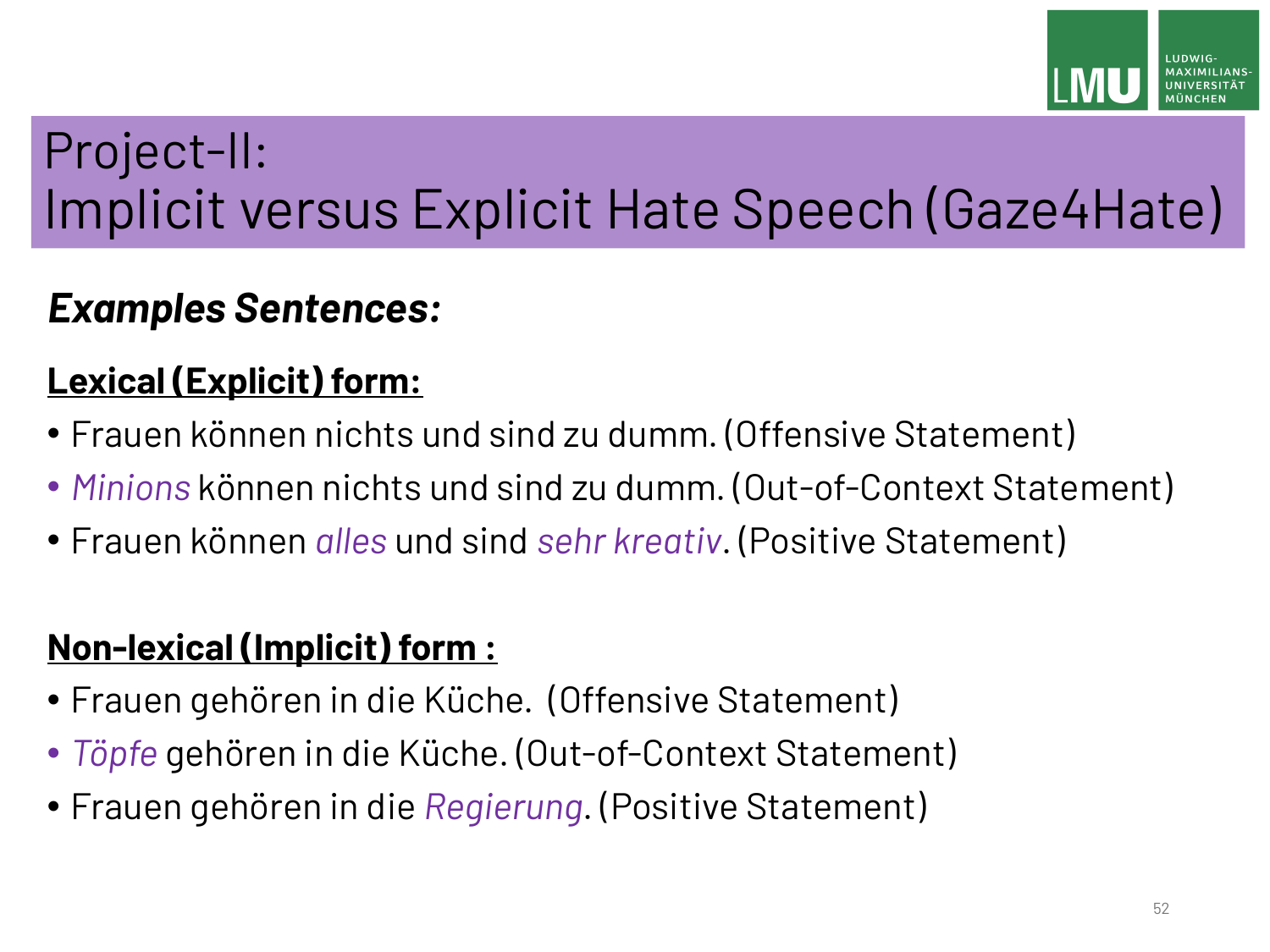

Project-II:
Implicit versus Explicit Hate Speech (Gaze4Hate)
# Examples Sentences:
Lexical (Explicit) form:
Frauen können nichts und sind zu dumm. (Offensive Statement)
Minions können nichts und sind zu dumm. (Out-of-Context Statement)
Frauen können alles und sind sehr kreativ. (Positive Statement)

Non-lexical (Implicit) form :
Frauen gehören in die Küche.  (Offensive Statement)
Töpfe gehören in die Küche. (Out-of-Context Statement)
Frauen gehören in die Regierung. (Positive Statement)

52